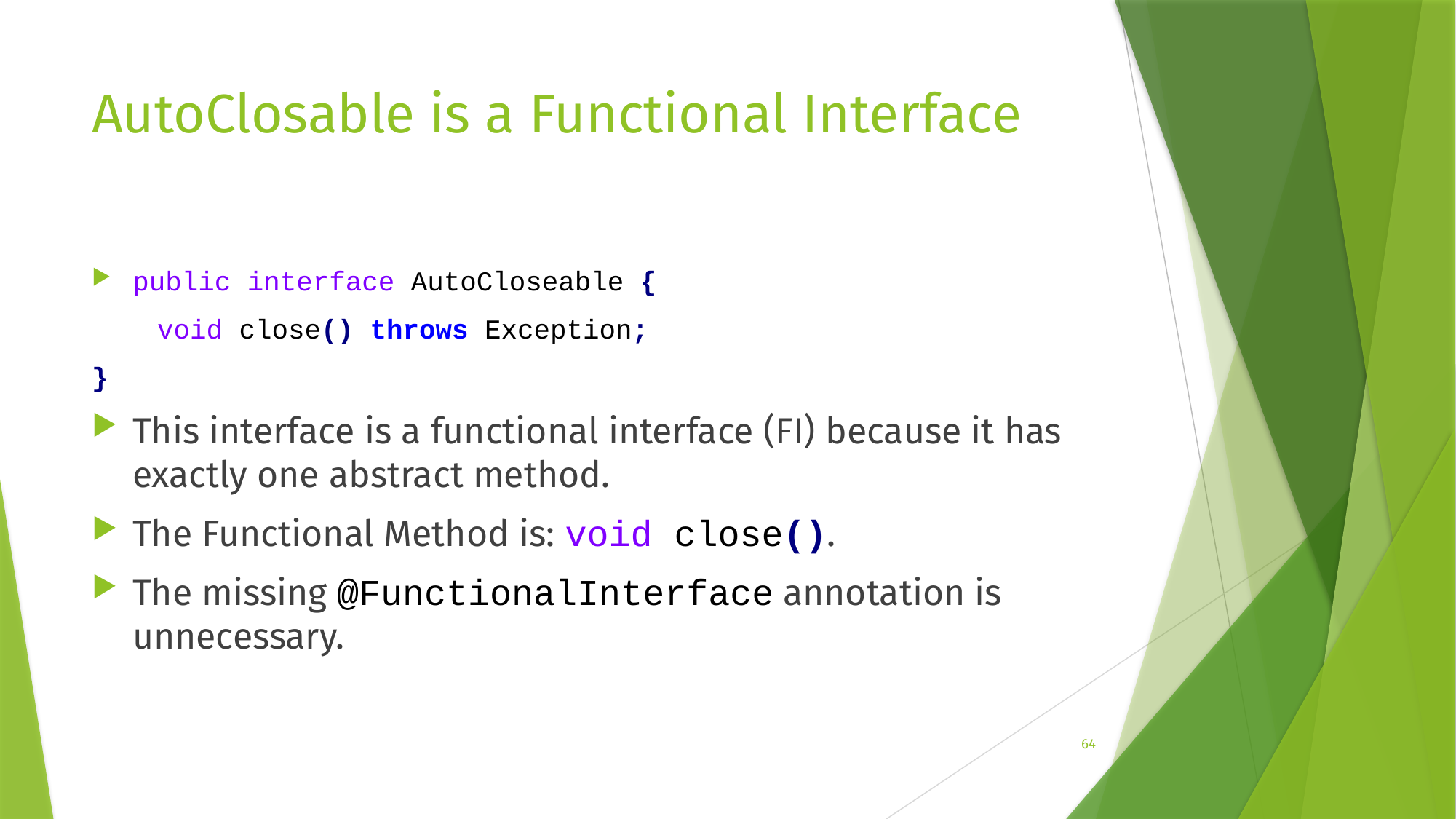

# AutoClosable is a Functional Interface
public interface AutoCloseable {
    void close() throws Exception;
}
This interface is a functional interface (FI) because it has exactly one abstract method.
The Functional Method is: void close().
The missing @FunctionalInterface annotation is unnecessary.

64